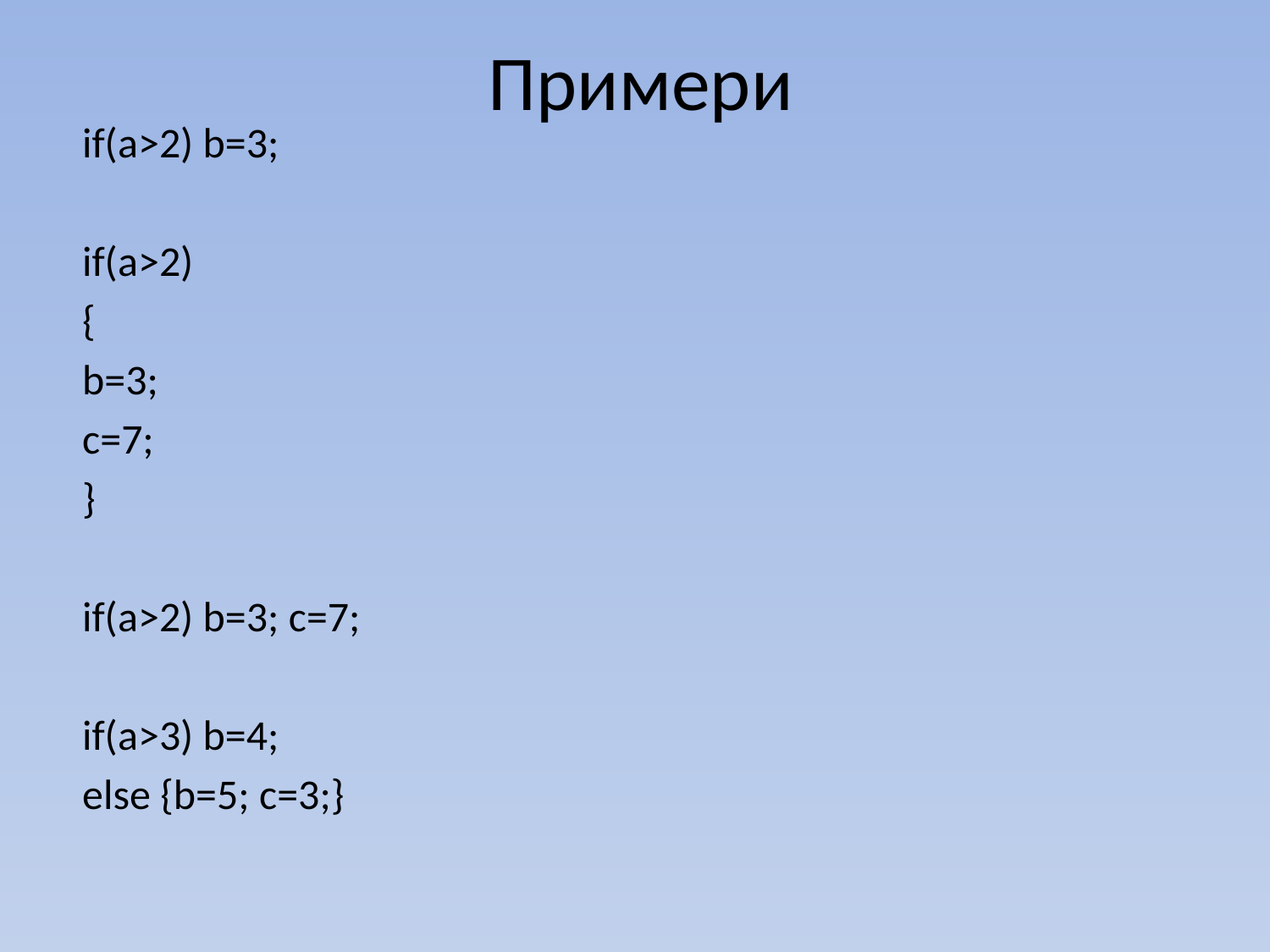

# Примери
if(a>2) b=3;

if(a>2)
{
b=3;
c=7;
}

if(a>2) b=3; c=7;

if(a>3) b=4;
else {b=5; c=3;}